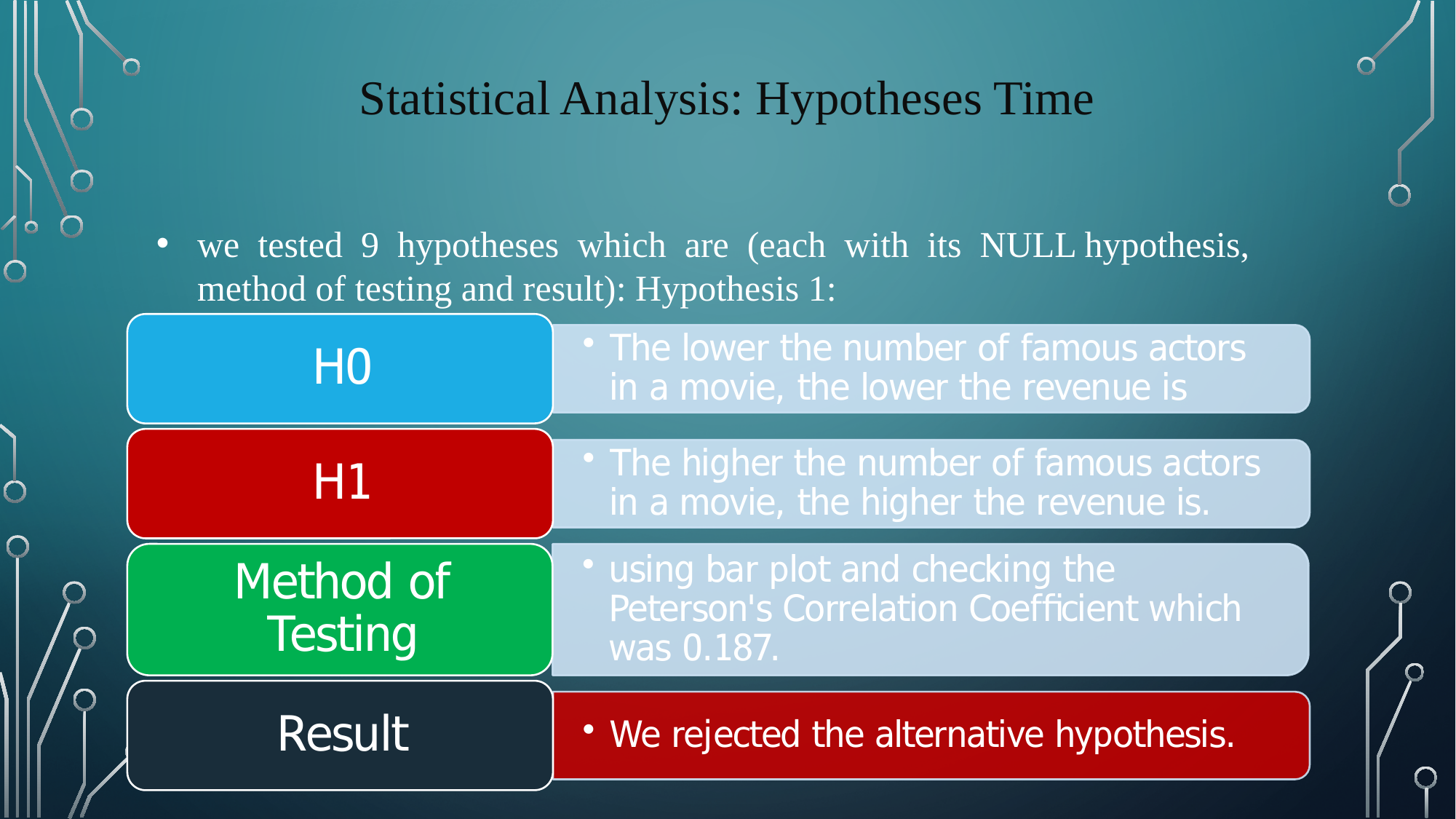

Statistical Analysis: Hypotheses Time
we  tested  9  hypotheses  which  are  (each  with  its  NULL hypothesis, method of testing and result): Hypothesis 1:

The lower the number of famous actors in a movie, the lower the revenue is
H0
The higher the number of famous actors in a movie, the higher the revenue is.
H1
using bar plot and checking the Peterson's Correlation Coefficient which was 0.187.
Method of Testing
We rejected the alternative hypothesis.
Result